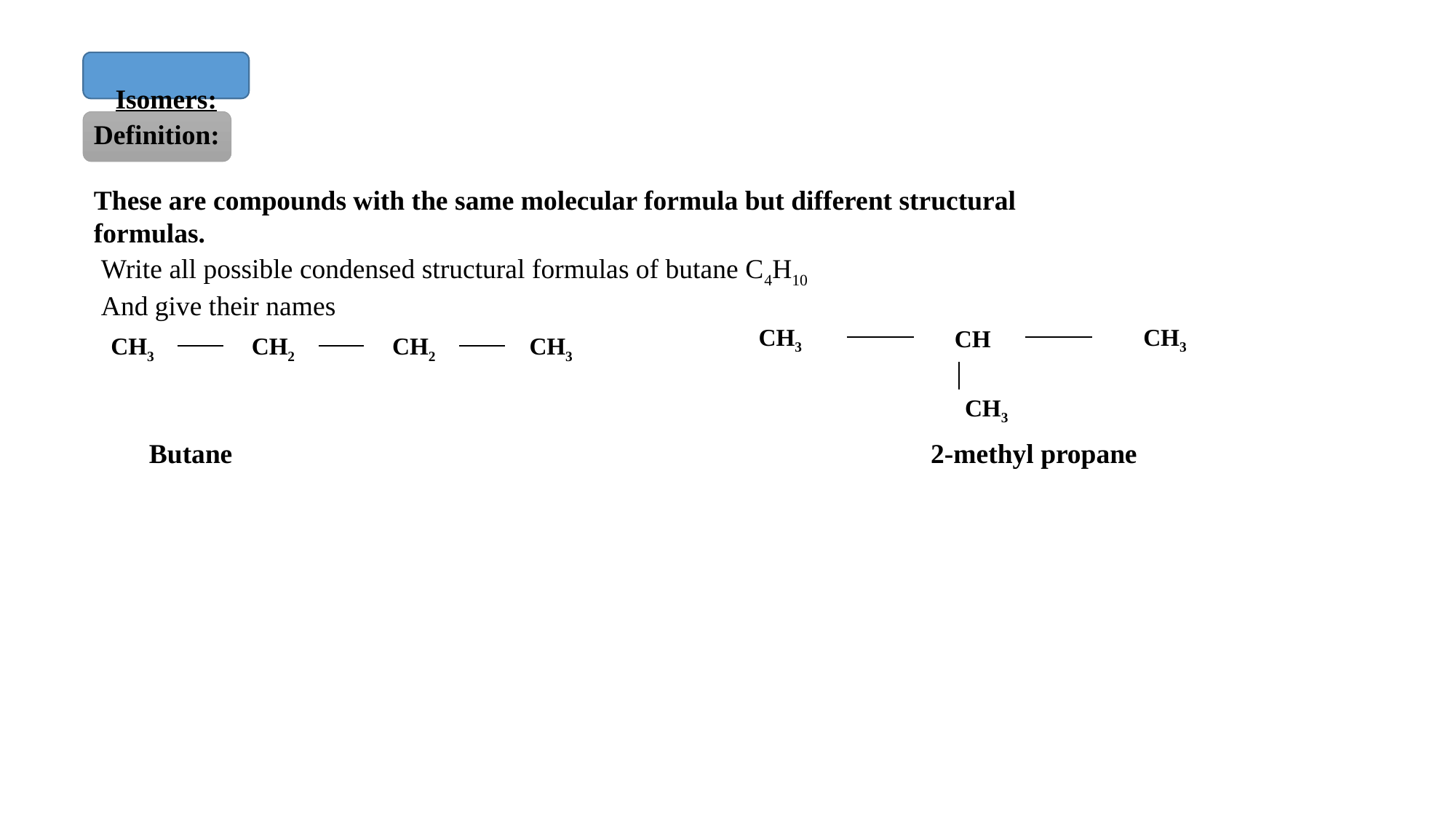

Isomers:

Definition:

These are compounds with the same molecular formula but different structural formulas.
Write all possible condensed structural formulas of butane C4H10
And give their names
CH3
CH2
CH2
CH3

CH3
CH
CH3

CH3
        Butane                                                                                                     2-methyl propane